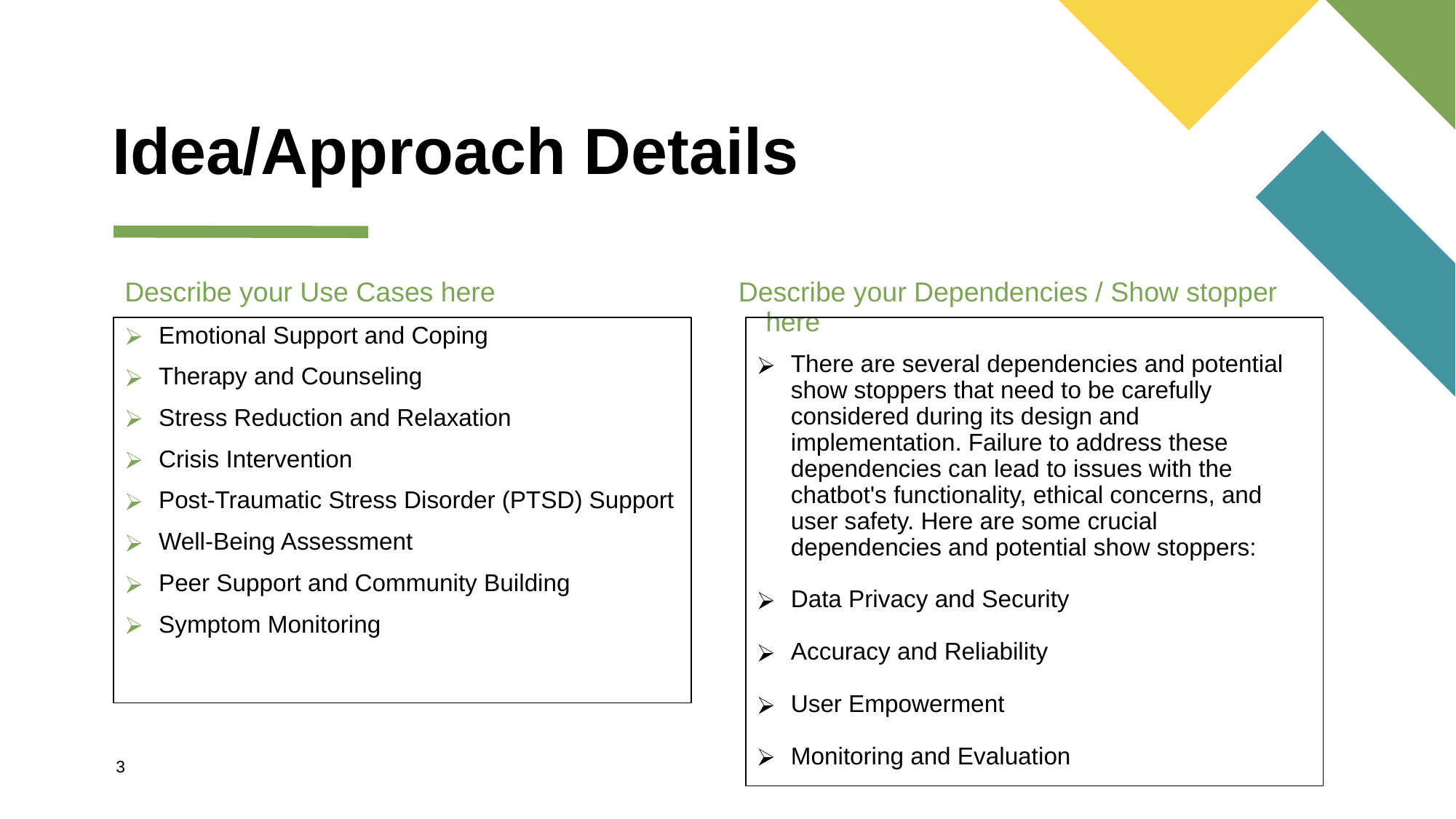

# Idea/Approach Details
Describe your Use Cases here
Describe your Dependencies / Show stopper here
Emotional Support and Coping
Therapy and Counseling
Stress Reduction and Relaxation
Crisis Intervention
Post-Traumatic Stress Disorder (PTSD) Support
Well-Being Assessment
Peer Support and Community Building
Symptom Monitoring

There are several dependencies and potential show stoppers that need to be carefully considered during its design and implementation. Failure to address these dependencies can lead to issues with the chatbot's functionality, ethical concerns, and user safety. Here are some crucial dependencies and potential show stoppers:

Data Privacy and Security

Accuracy and Reliability

User Empowerment

Monitoring and Evaluation

3